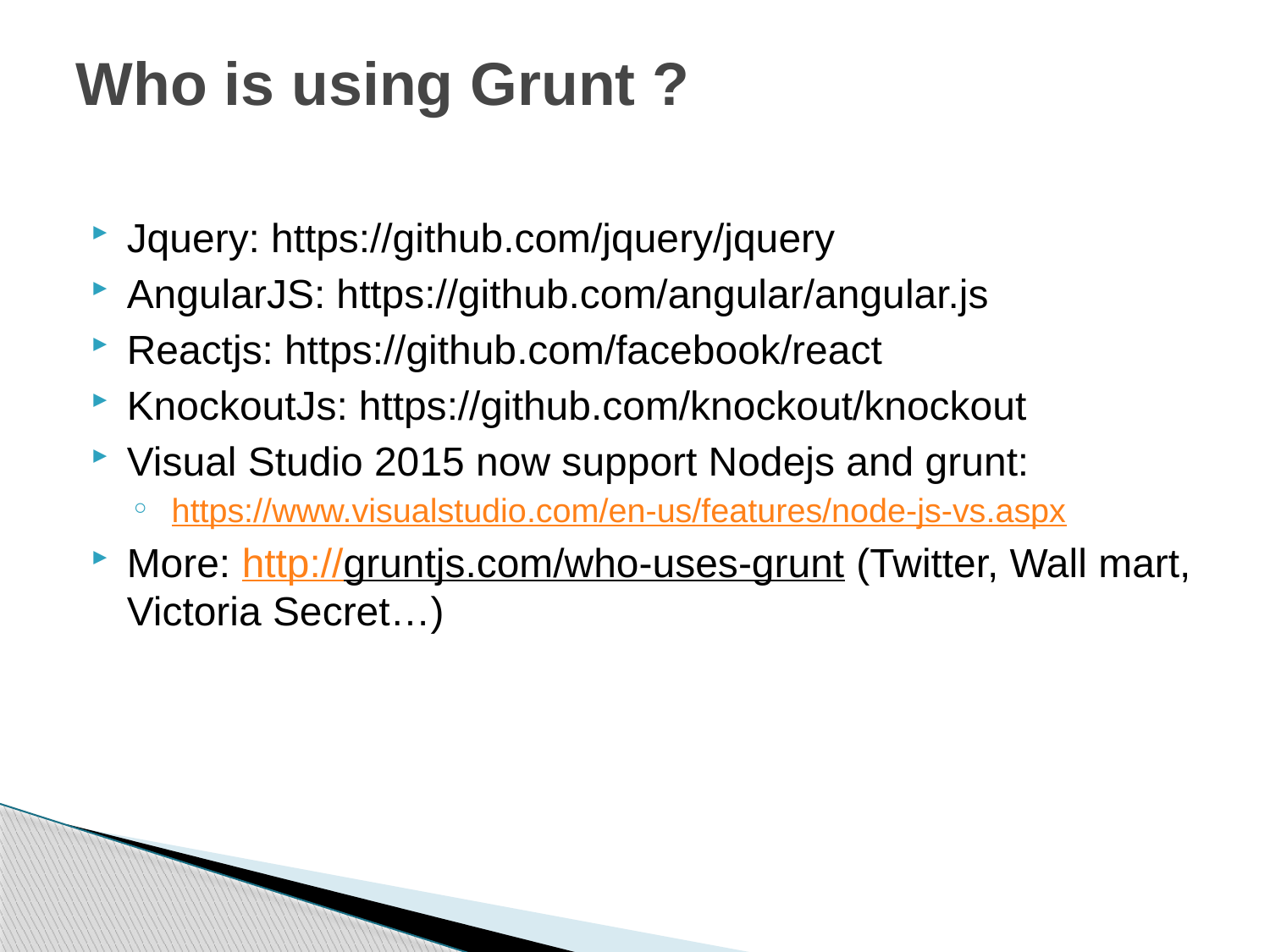

# Who is using Grunt ?
Jquery: https://github.com/jquery/jquery
AngularJS: https://github.com/angular/angular.js
Reactjs: https://github.com/facebook/react
KnockoutJs: https://github.com/knockout/knockout
Visual Studio 2015 now support Nodejs and grunt:
 https://www.visualstudio.com/en-us/features/node-js-vs.aspx
More: http://gruntjs.com/who-uses-grunt (Twitter, Wall mart, Victoria Secret…)